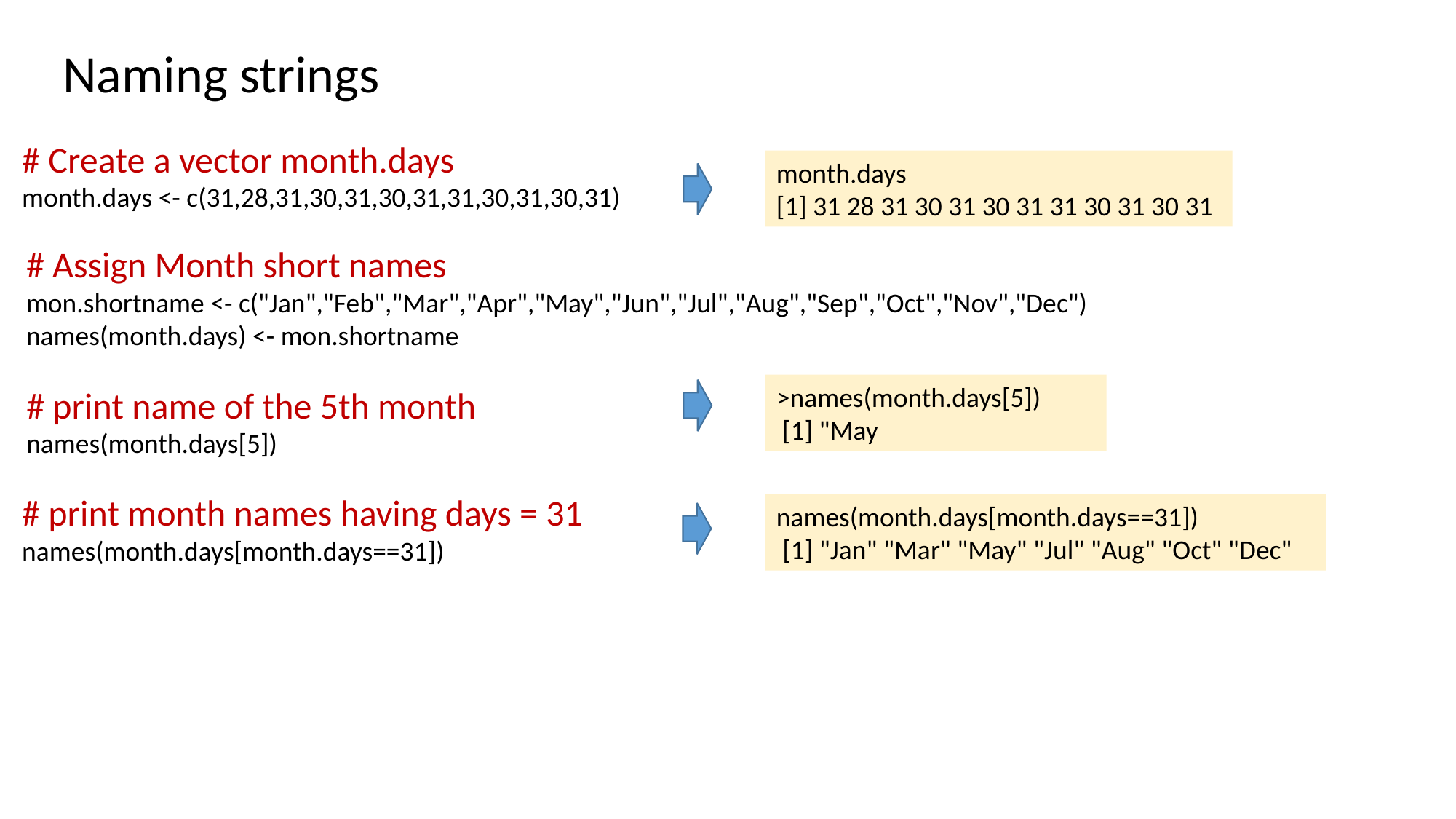

# Naming strings
# Create a vector month.days
month.days <- c(31,28,31,30,31,30,31,31,30,31,30,31)
month.days
[1] 31 28 31 30 31 30 31 31 30 31 30 31

# Assign Month short names
mon.shortname <- c("Jan","Feb","Mar","Apr","May","Jun","Jul","Aug","Sep","Oct","Nov","Dec")
names(month.days) <- mon.shortname
>names(month.days[5])
 [1] "May
# print name of the 5th month
names(month.days[5])

# print month names having days = 31
names(month.days[month.days==31])
names(month.days[month.days==31])
 [1] "Jan" "Mar" "May" "Jul" "Aug" "Oct" "Dec"